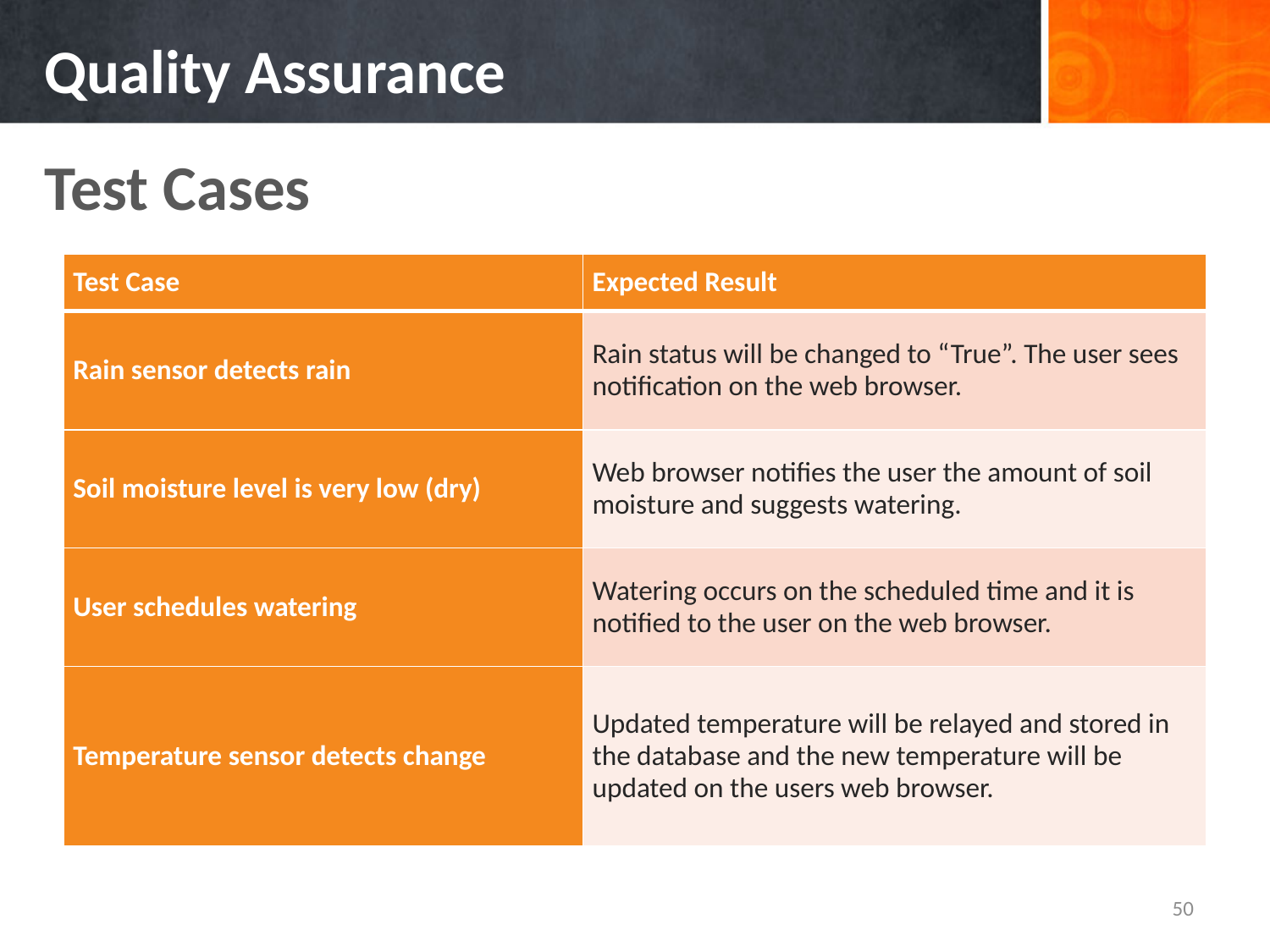

# Quality Assurance
Test Cases

| Test Case | Expected Result |
| --- | --- |
| Rain sensor detects rain | Rain status will be changed to “True”. The user sees notification on the web browser. |
| Soil moisture level is very low (dry) | Web browser notifies the user the amount of soil moisture and suggests watering. |
| User schedules watering | Watering occurs on the scheduled time and it is notified to the user on the web browser. |
| Temperature sensor detects change | Updated temperature will be relayed and stored in the database and the new temperature will be updated on the users web browser. |
50